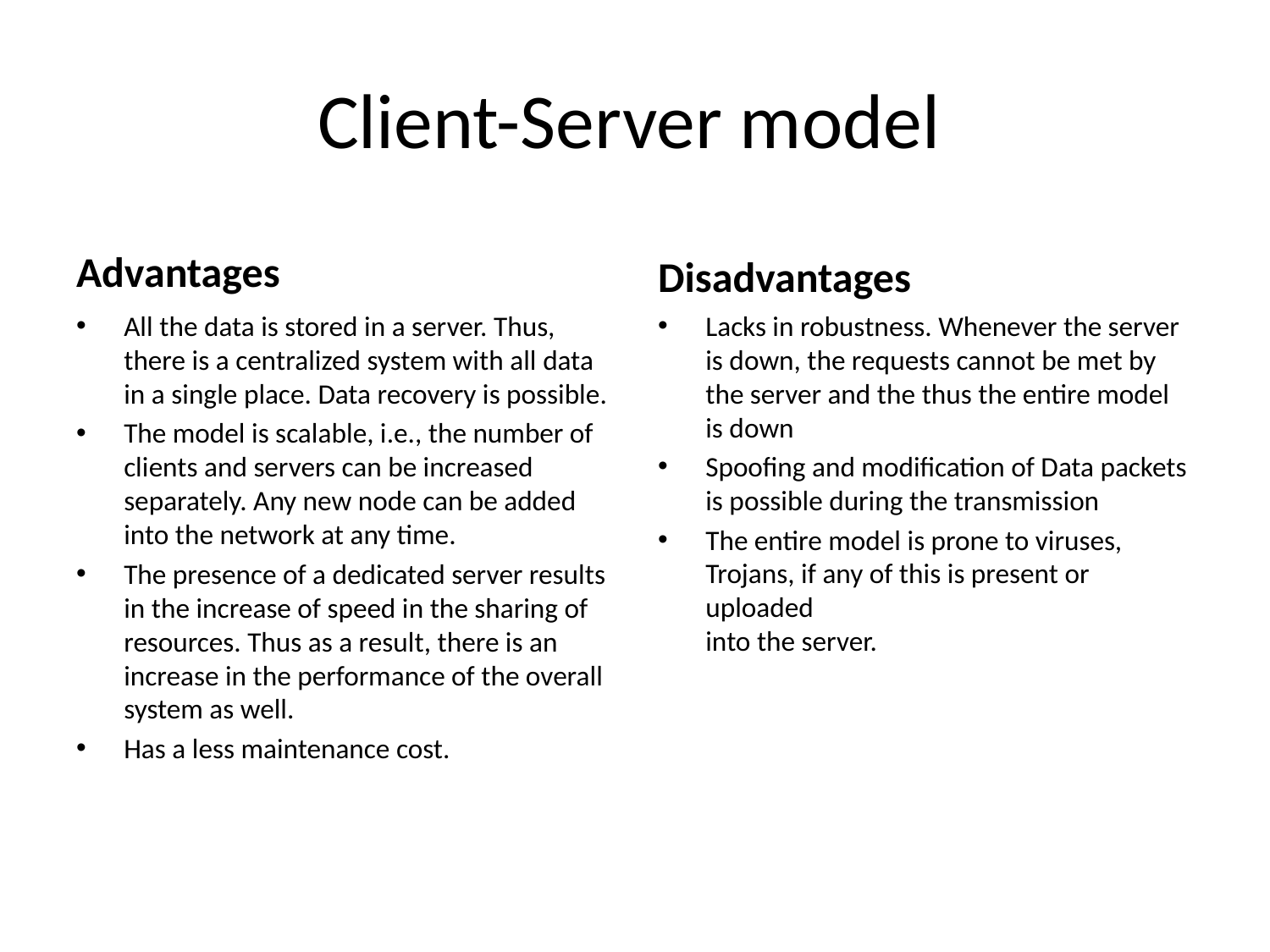

# Client-Server model
Advantages
Disadvantages
All the data is stored in a server. Thus, there is a centralized system with all data in a single place. Data recovery is possible.
The model is scalable, i.e., the number of clients and servers can be increased
separately. Any new node can be added into the network at any time.
The presence of a dedicated server results in the increase of speed in the sharing of
resources. Thus as a result, there is an increase in the performance of the overall
system as well.
Has a less maintenance cost.
Lacks in robustness. Whenever the server is down, the requests cannot be met by the server and the thus the entire model is down
Spoofing and modification of Data packets is possible during the transmission
The entire model is prone to viruses, Trojans, if any of this is present or uploaded
into the server.